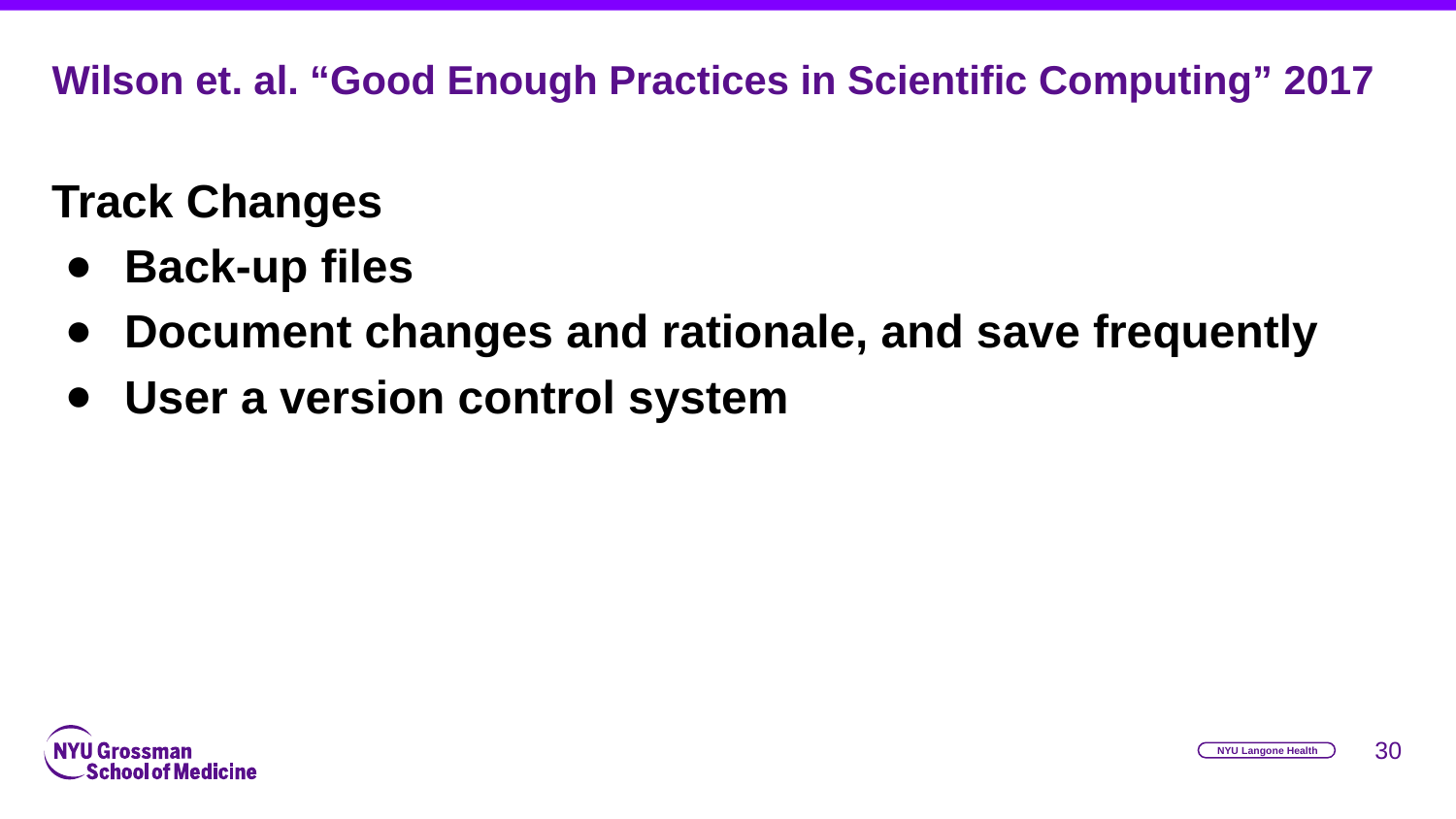

# Wilson et. al. “Good Enough Practices in Scientific Computing” 2017
Track Changes
Back-up files
Document changes and rationale, and save frequently
User a version control system

30
NYU Langone Health